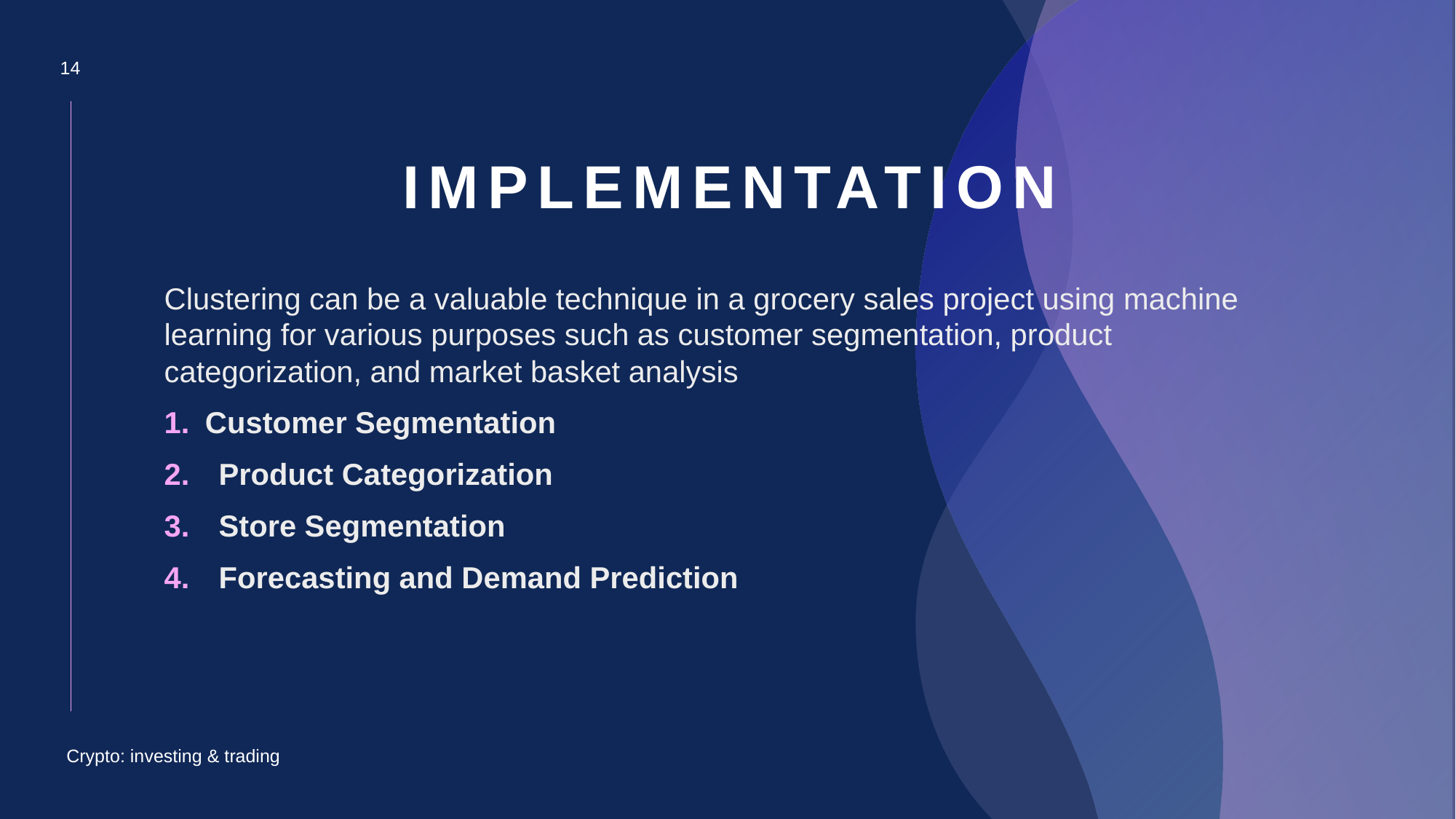

14
# IMPLEMENTATION
Clustering can be a valuable technique in a grocery sales project using machine learning for various purposes such as customer segmentation, product categorization, and market basket analysis
Customer Segmentation
Product Categorization
Store Segmentation
Forecasting and Demand Prediction
Crypto: investing & trading